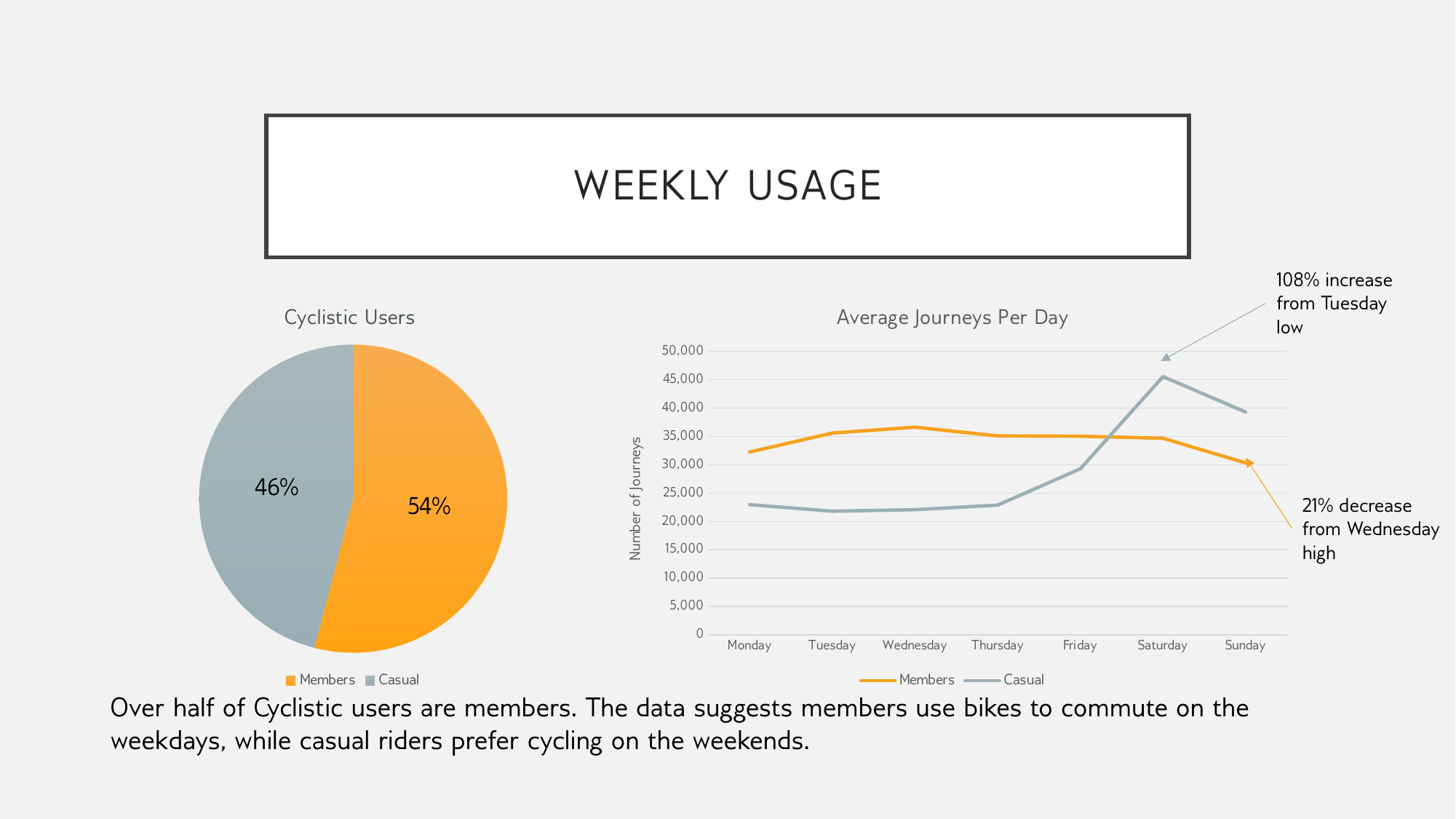

# Weekly usage
108% increase from Tuesday low

### Chart: Cyclistic Users

| Category |  |
|---|---|
| Members | 2875748.0 |
| Casual | 2446522.0 |

### Chart: Average Journeys Per Day

| Category | Members | Casual |
|---|---|---|
| Monday | 32256.666666666668 | 22967.416666666668 |
| Tuesday | 35596.0 | 21809.166666666668 |
| Wednesday | 36637.0 | 22071.416666666668 |
| Thursday | 35098.833333333336 | 22884.666666666668 |
| Friday | 35042.833333333336 | 29294.416666666668 |
| Saturday | 34680.416666666664 | 45551.666666666664 |
| Sunday | 30333.916666666668 | 39298.083333333336 |
21% decrease from Wednesday high
Over half of Cyclistic users are members. The data suggests members use bikes to commute on the weekdays, while casual riders prefer cycling on the weekends.